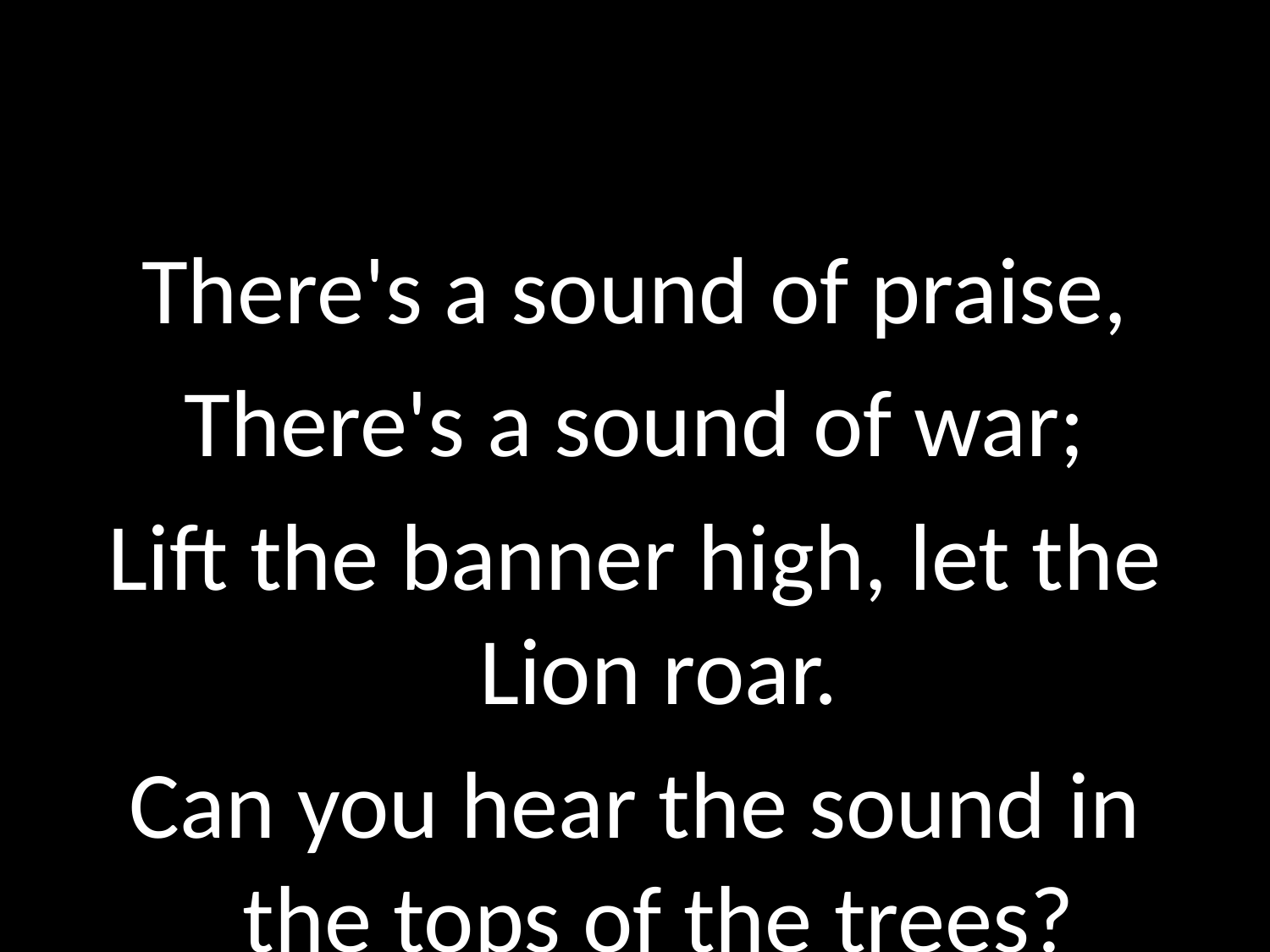

#
There's a sound of praise,
There's a sound of war;
Lift the banner high, let the Lion roar.
Can you hear the sound in the tops of the trees?